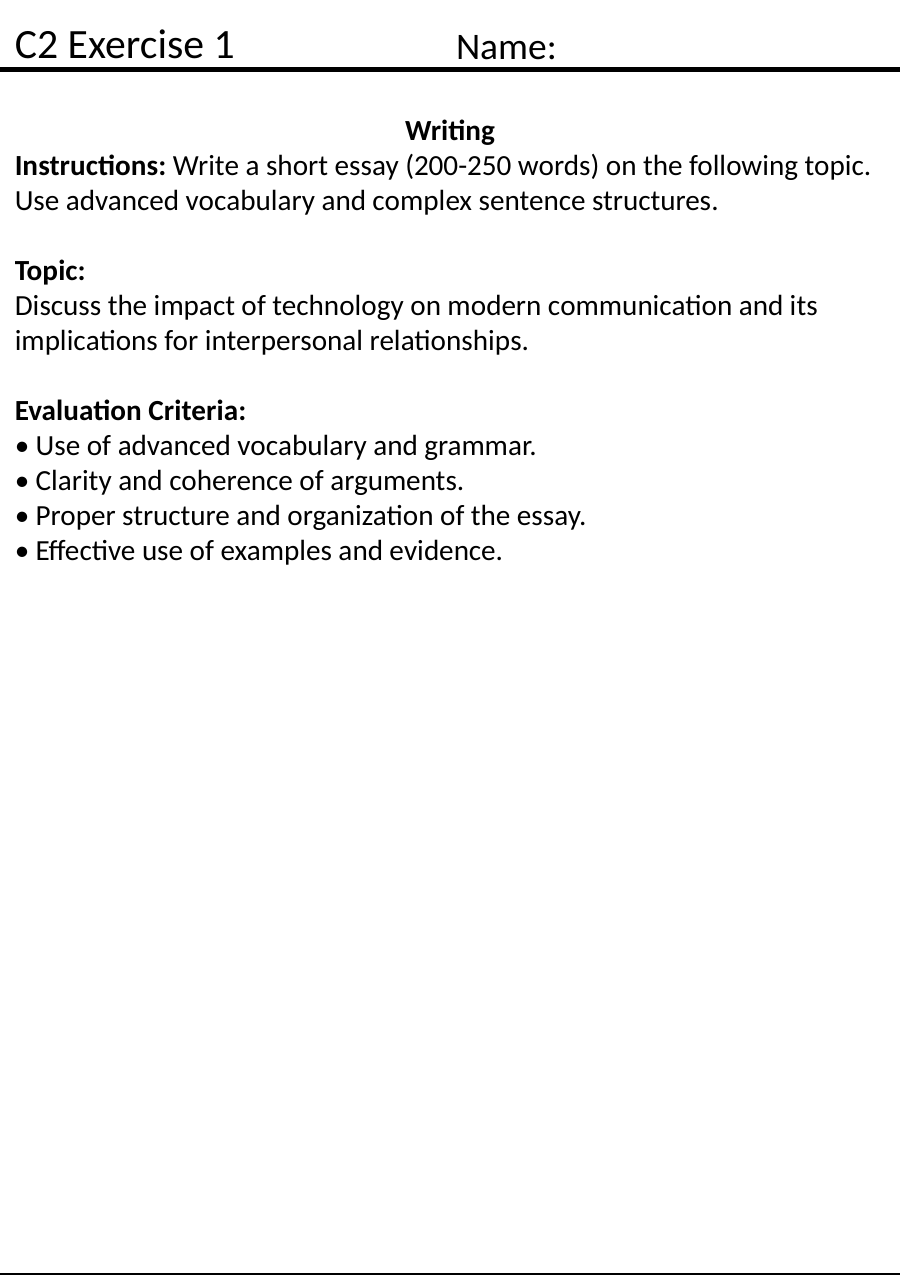

C2 Exercise 1
Name:
Writing
Instructions: Write a short essay (200-250 words) on the following topic. Use advanced vocabulary and complex sentence structures.

Topic:
Discuss the impact of technology on modern communication and its implications for interpersonal relationships.

Evaluation Criteria:
• Use of advanced vocabulary and grammar.
• Clarity and coherence of arguments.
• Proper structure and organization of the essay.
• Effective use of examples and evidence.